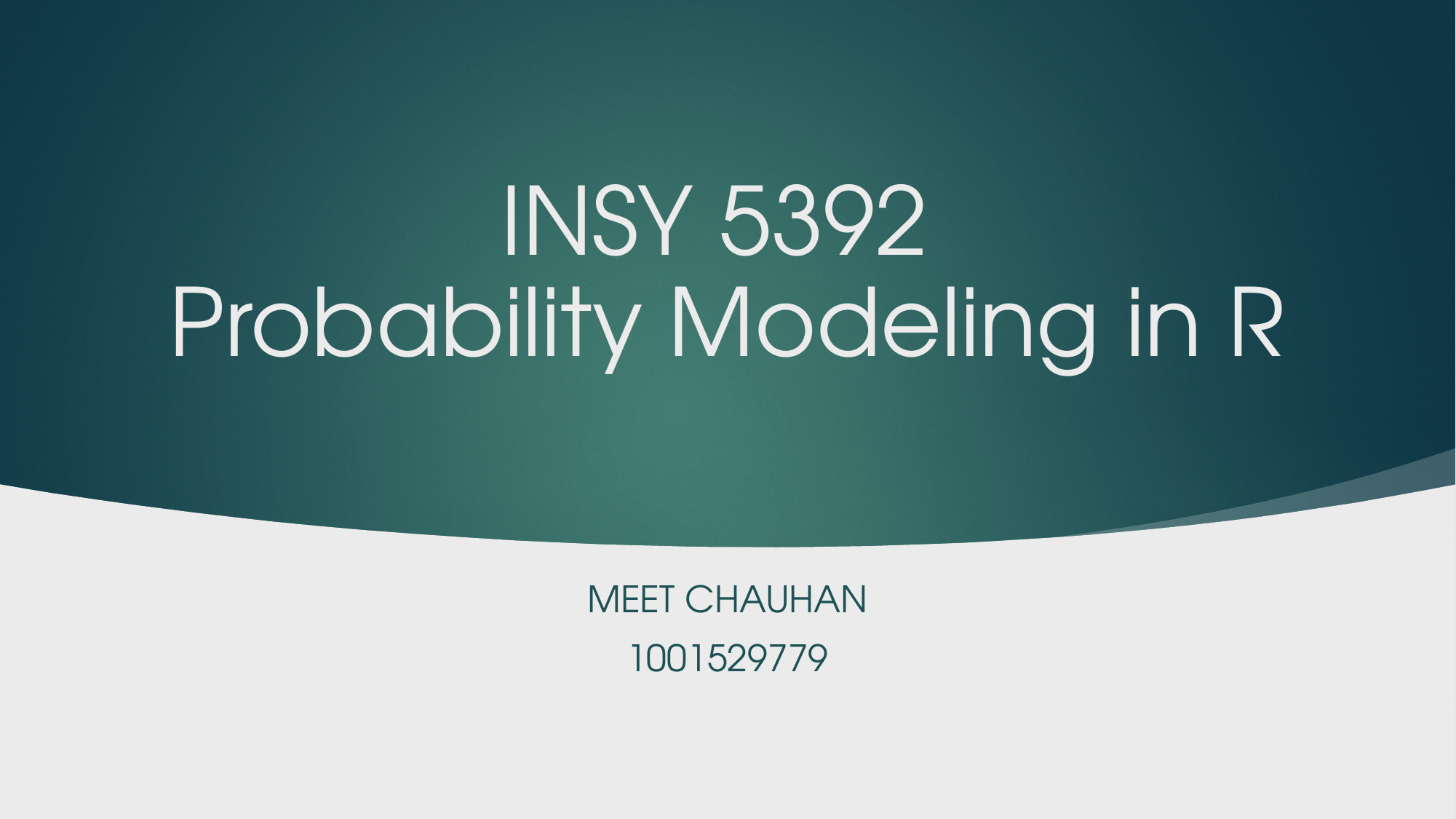

# INSY 5392 Probability Modeling in R

Meet Chauhan
1001529779